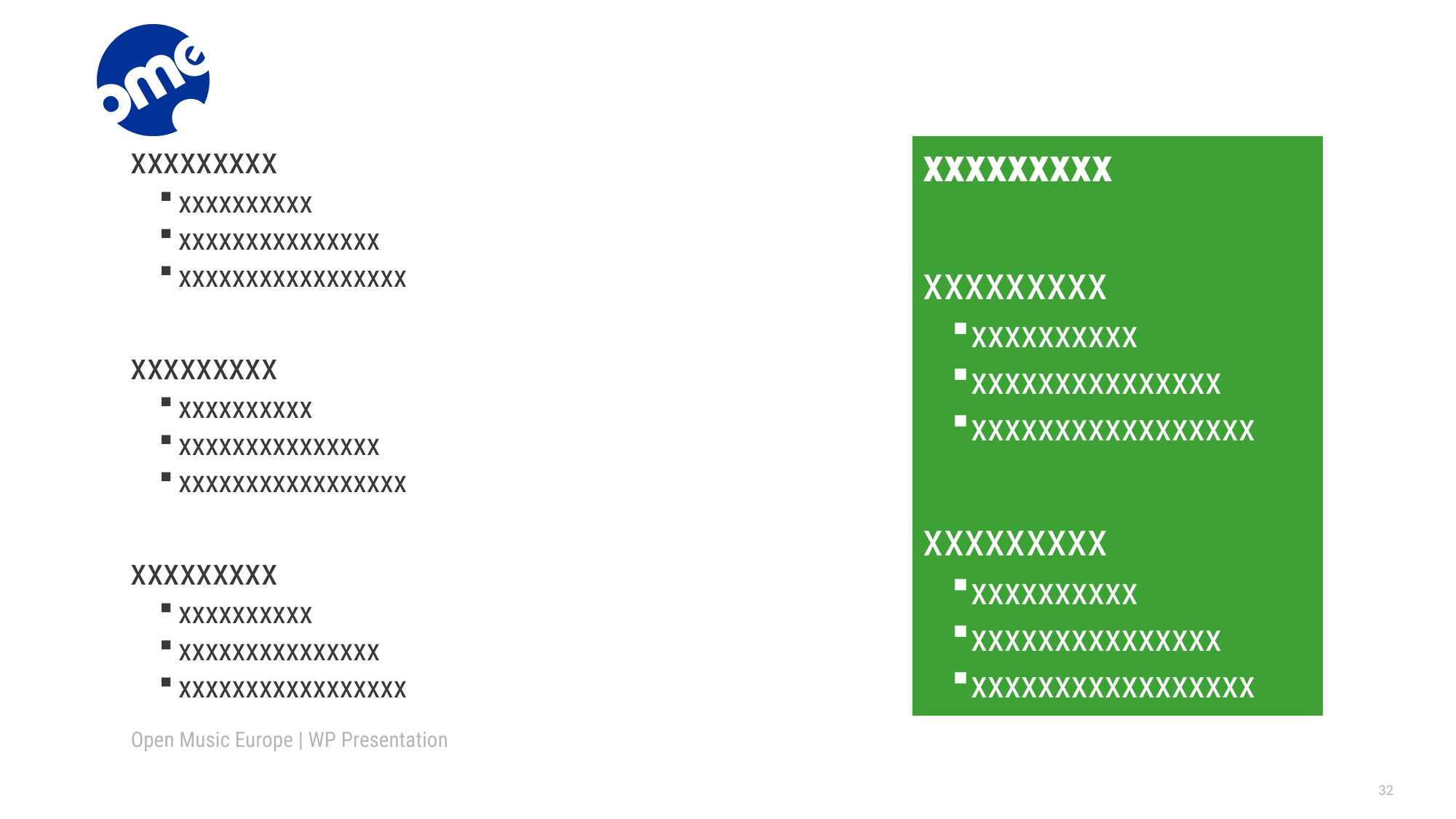

#

xxxxxxxxx
xxxxxxxxxx
xxxxxxxxxxxxxxx
xxxxxxxxxxxxxxxxx

xxxxxxxxx
xxxxxxxxxx
xxxxxxxxxxxxxxx
xxxxxxxxxxxxxxxxx

xxxxxxxxx
xxxxxxxxxx
xxxxxxxxxxxxxxx
xxxxxxxxxxxxxxxxx
xxxxxxxxx

xxxxxxxxx
xxxxxxxxxx
xxxxxxxxxxxxxxx
xxxxxxxxxxxxxxxxx

xxxxxxxxx
xxxxxxxxxx
xxxxxxxxxxxxxxx
xxxxxxxxxxxxxxxxx
Open Music Europe | WP Presentation
32